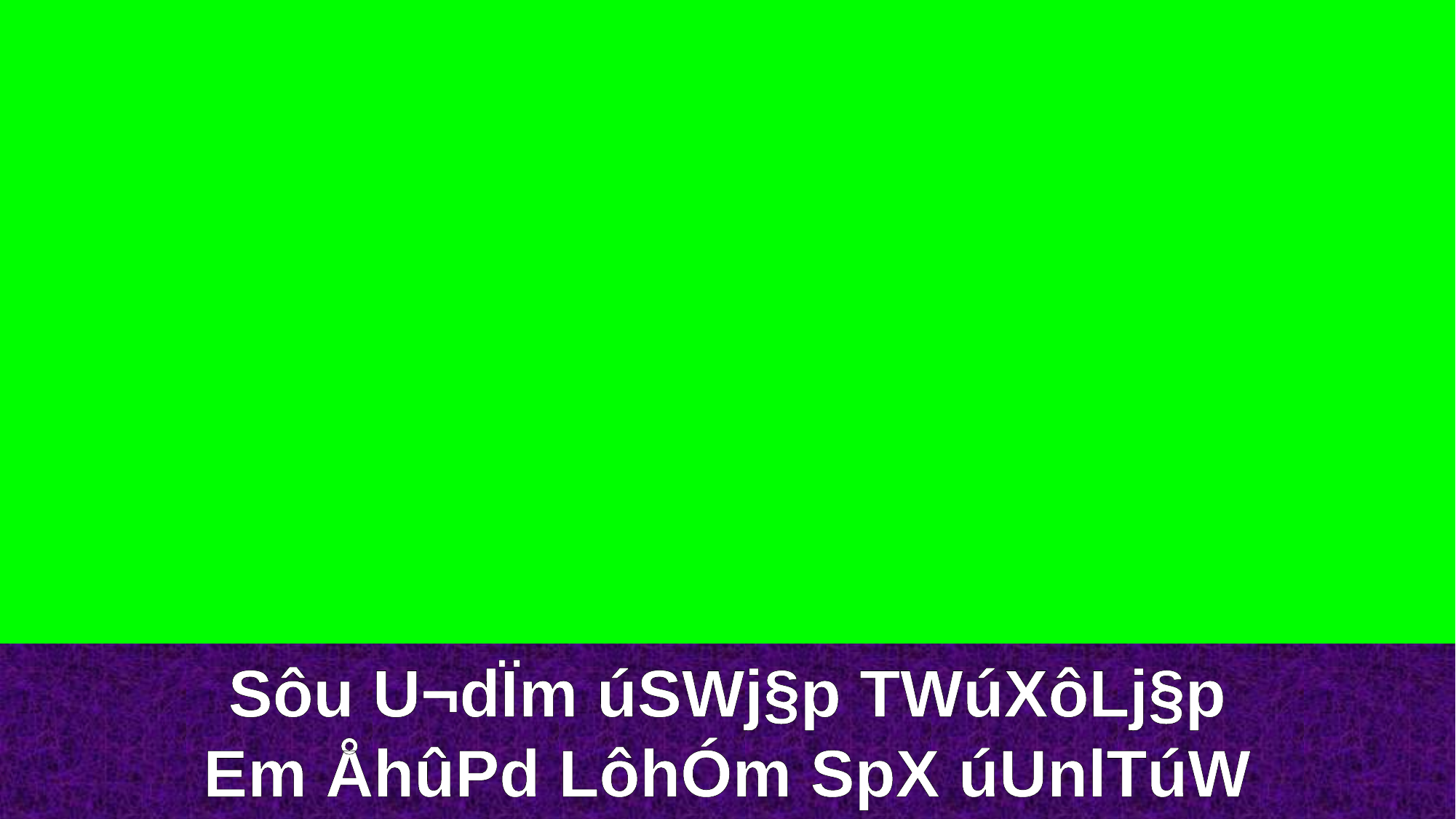

Sôu U¬dÏm úSWj§p TWúXôLj§p
Em ÅhûPd LôhÓm SpX úUnlTúW